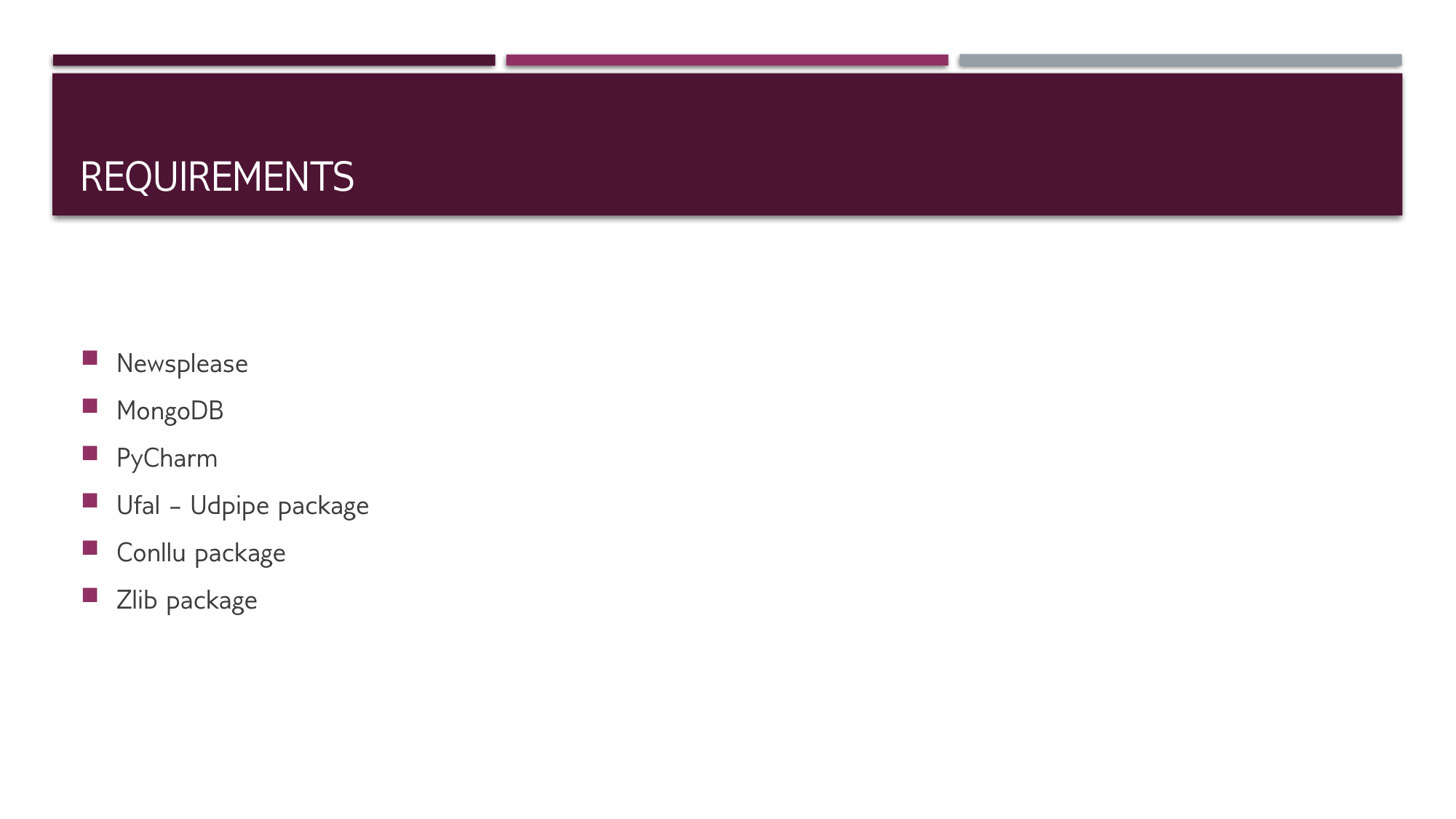

# Requirements
Newsplease
MongoDB
PyCharm
Ufal – Udpipe package
Conllu package
Zlib package